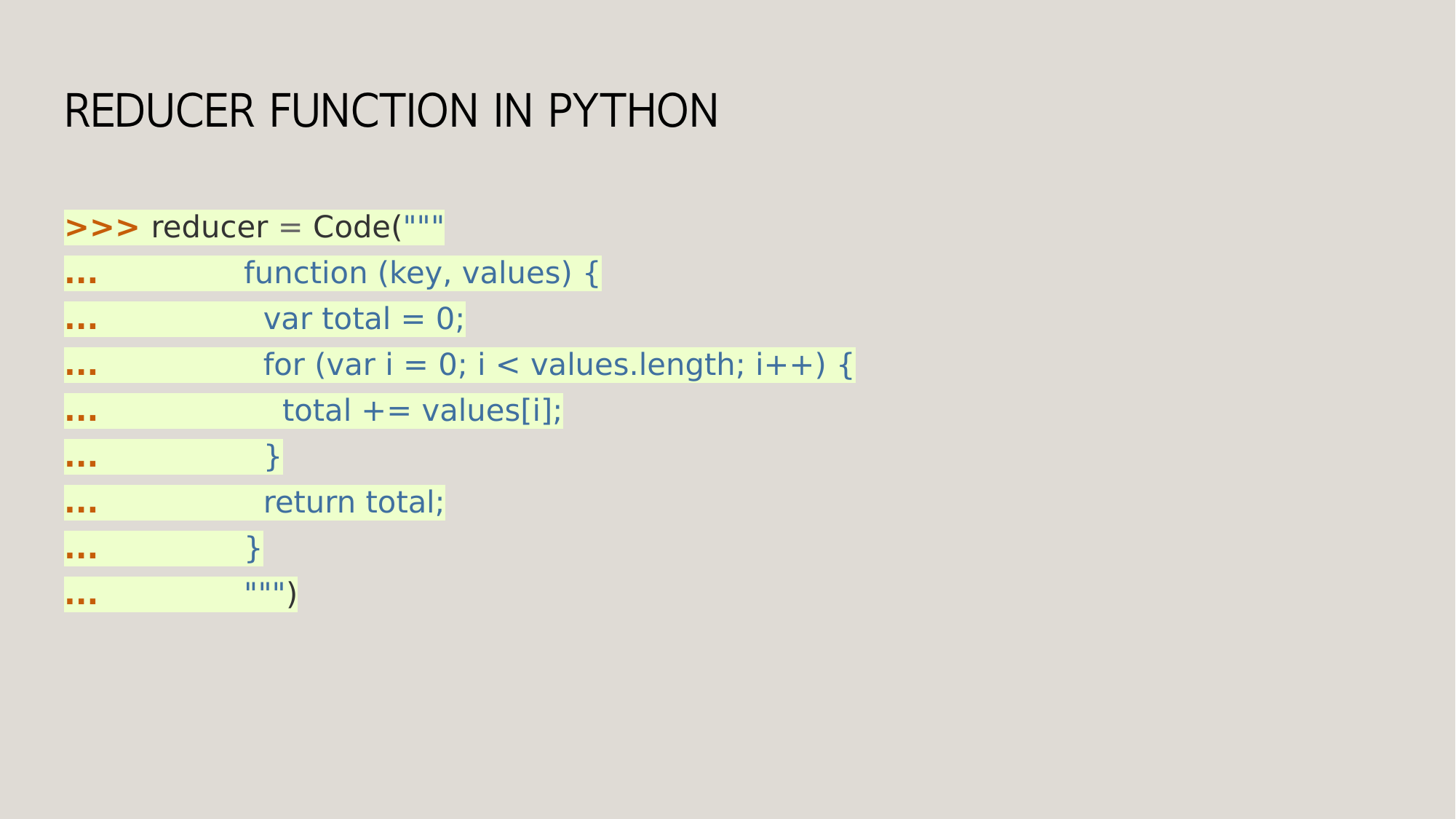

# Reducer Function in Python
>>> reducer = Code("""
...               function (key, values) {
...                 var total = 0;
...                 for (var i = 0; i < values.length; i++) {
...                   total += values[i];
...                 }
...                 return total;
...               }
...               """)